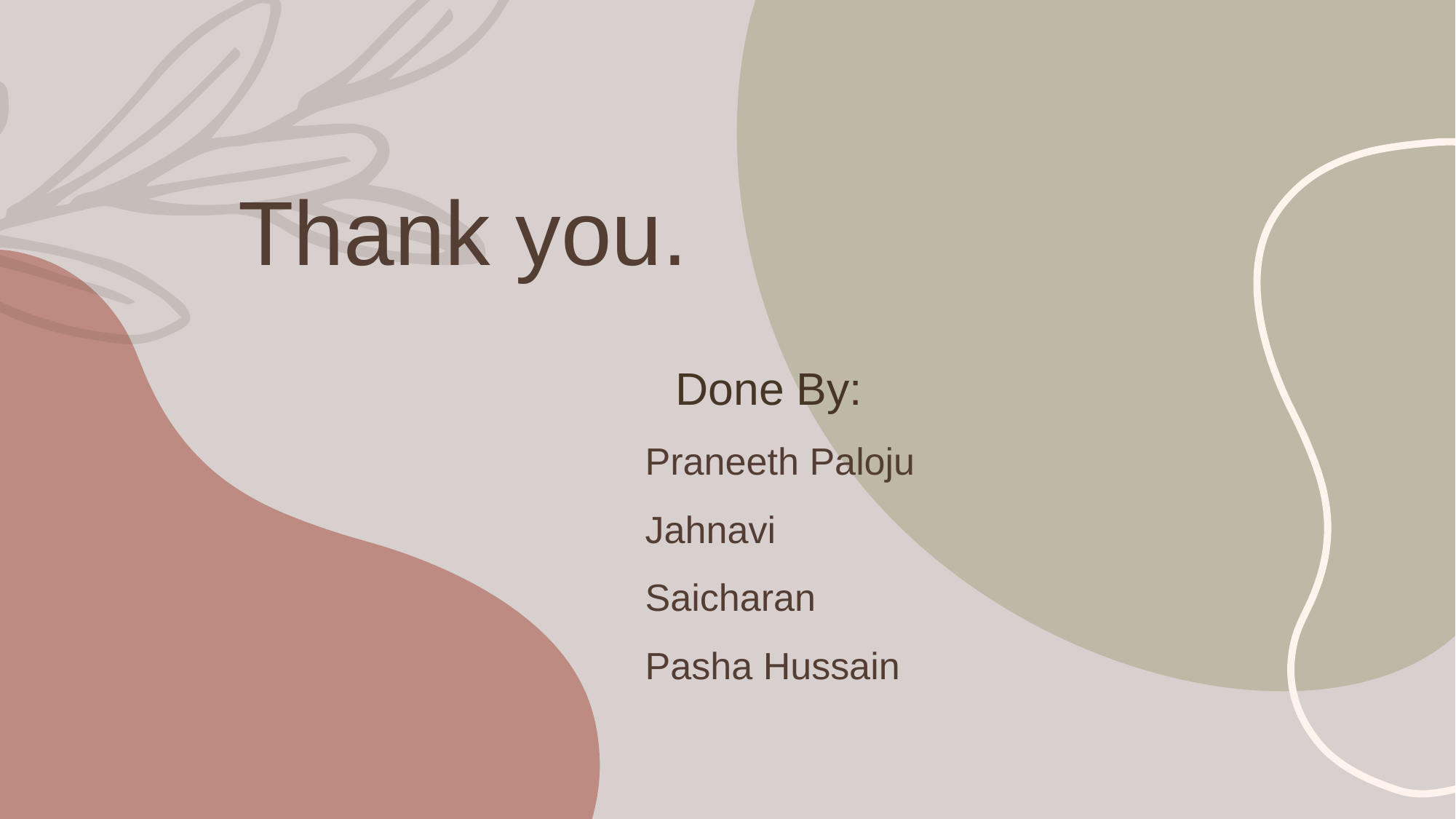

# Thank you.
    Done By:
Praneeth Paloju
Jahnavi
Saicharan
Pasha Hussain